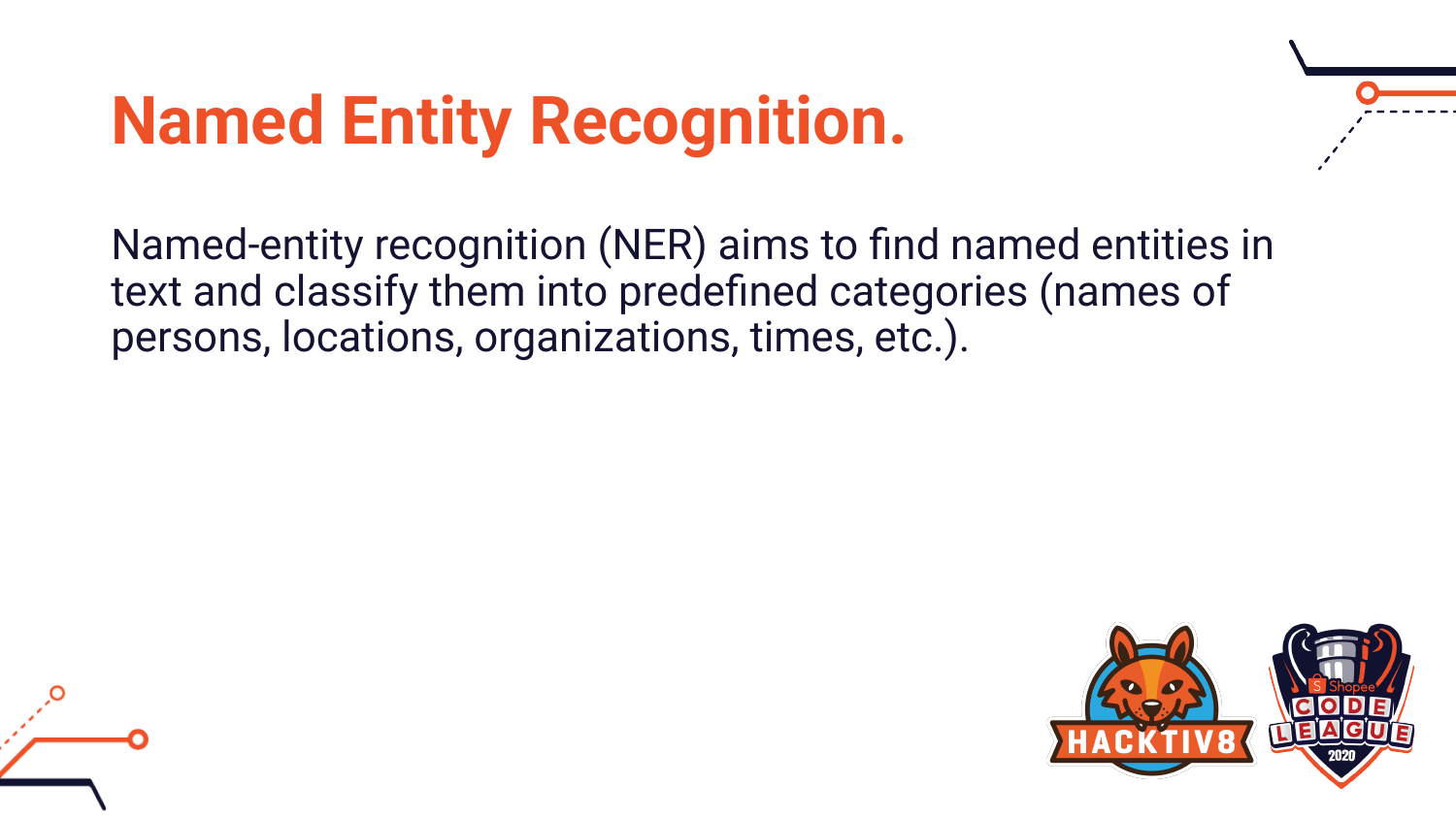

# Named Entity Recognition.
Named-entity recognition (NER) aims to find named entities in text and classify them into predefined categories (names of persons, locations, organizations, times, etc.).